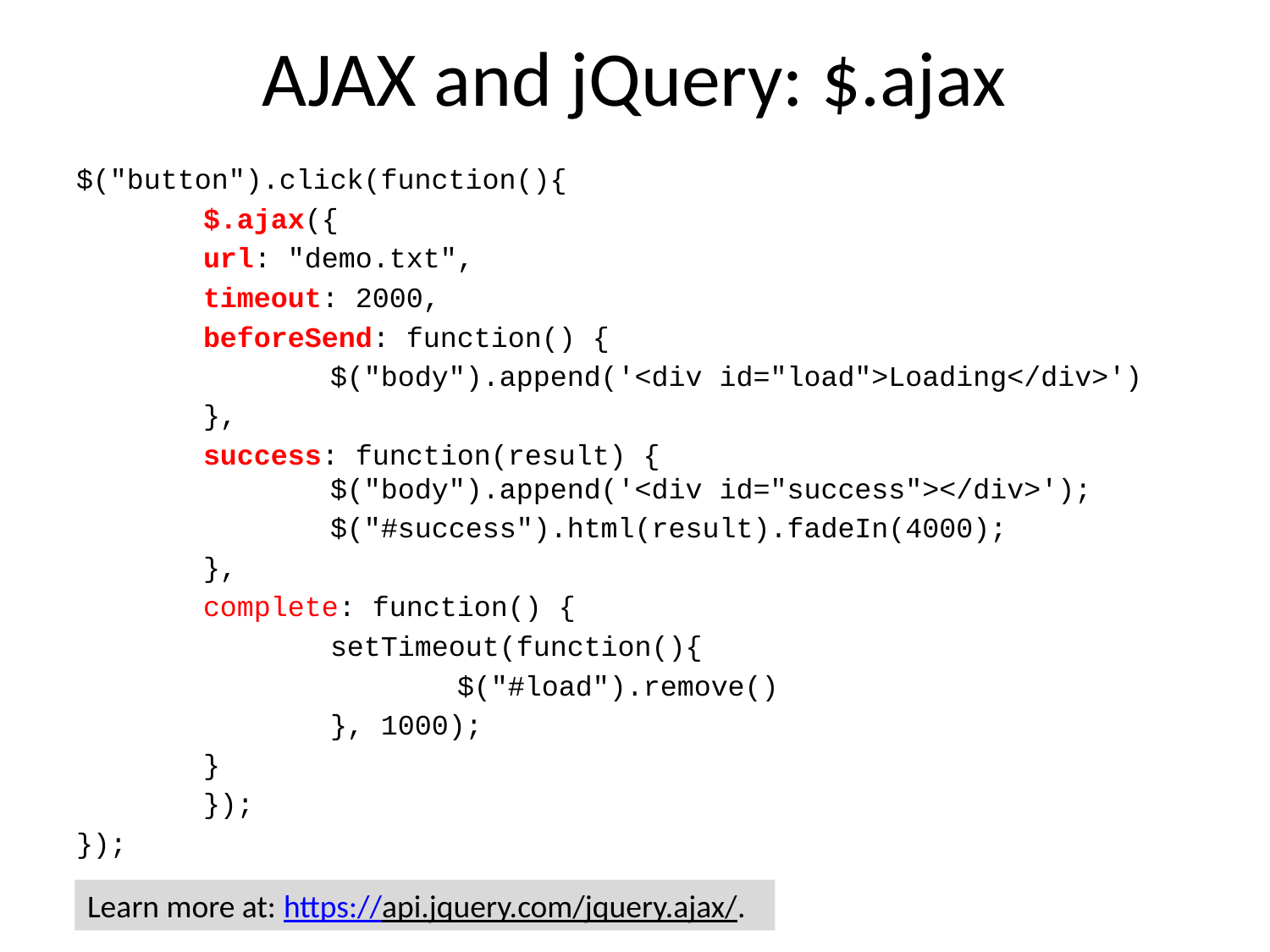

# AJAX and jQuery: $.ajax
$("button").click(function(){
	$.ajax({
	url: "demo.txt",
	timeout: 2000,
	beforeSend: function() {
		$("body").append('<div id="load">Loading</div>')
	},
	success: function(result) {						$("body").append('<div id="success"></div>');
		$("#success").html(result).fadeIn(4000);
	},
	complete: function() {
		setTimeout(function(){
			$("#load").remove()
		}, 1000);
	}
	});
});
Learn more at: https://api.jquery.com/jquery.ajax/.